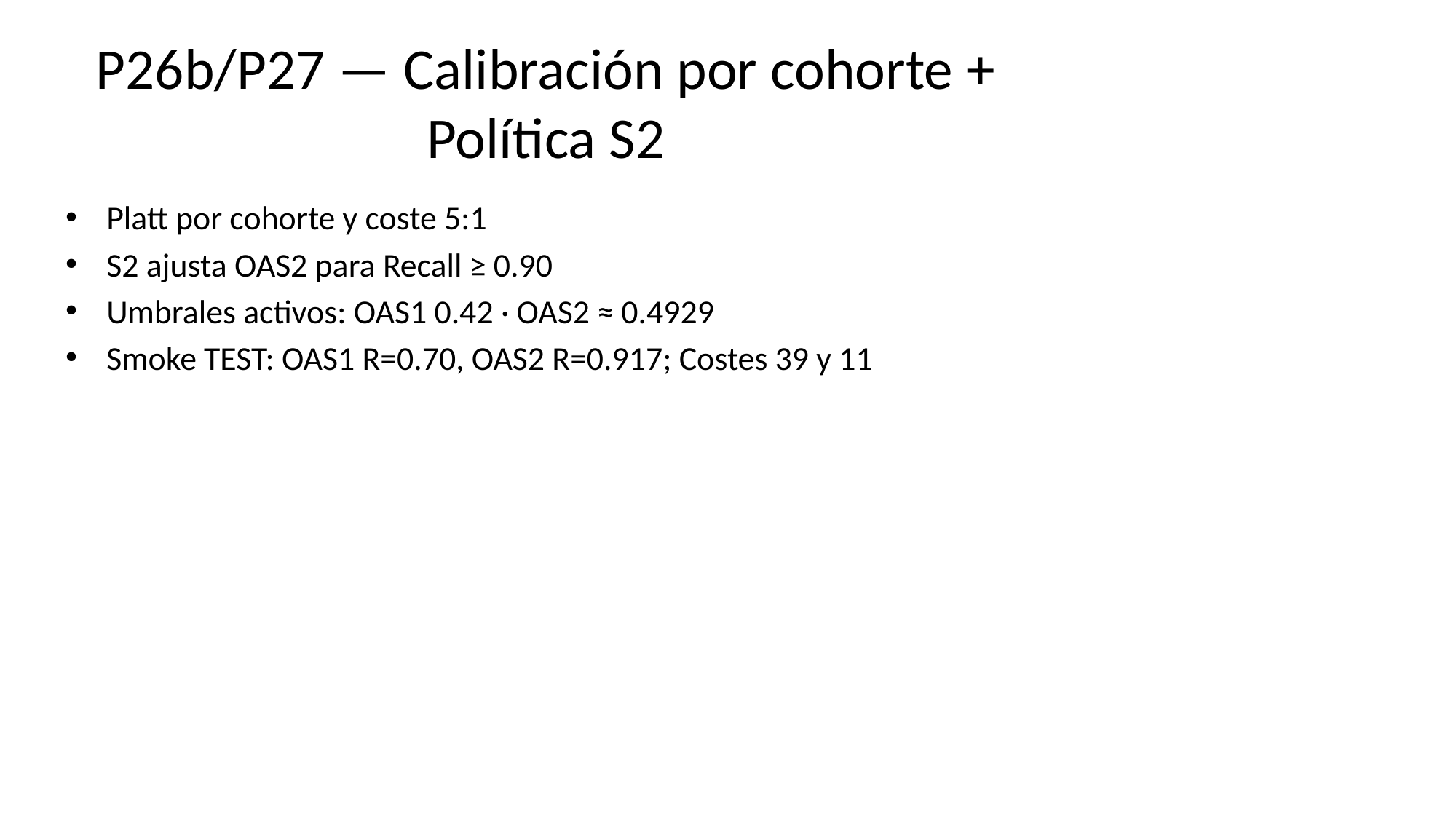

# P26b/P27 — Calibración por cohorte + Política S2
Platt por cohorte y coste 5:1
S2 ajusta OAS2 para Recall ≥ 0.90
Umbrales activos: OAS1 0.42 · OAS2 ≈ 0.4929
Smoke TEST: OAS1 R=0.70, OAS2 R=0.917; Costes 39 y 11